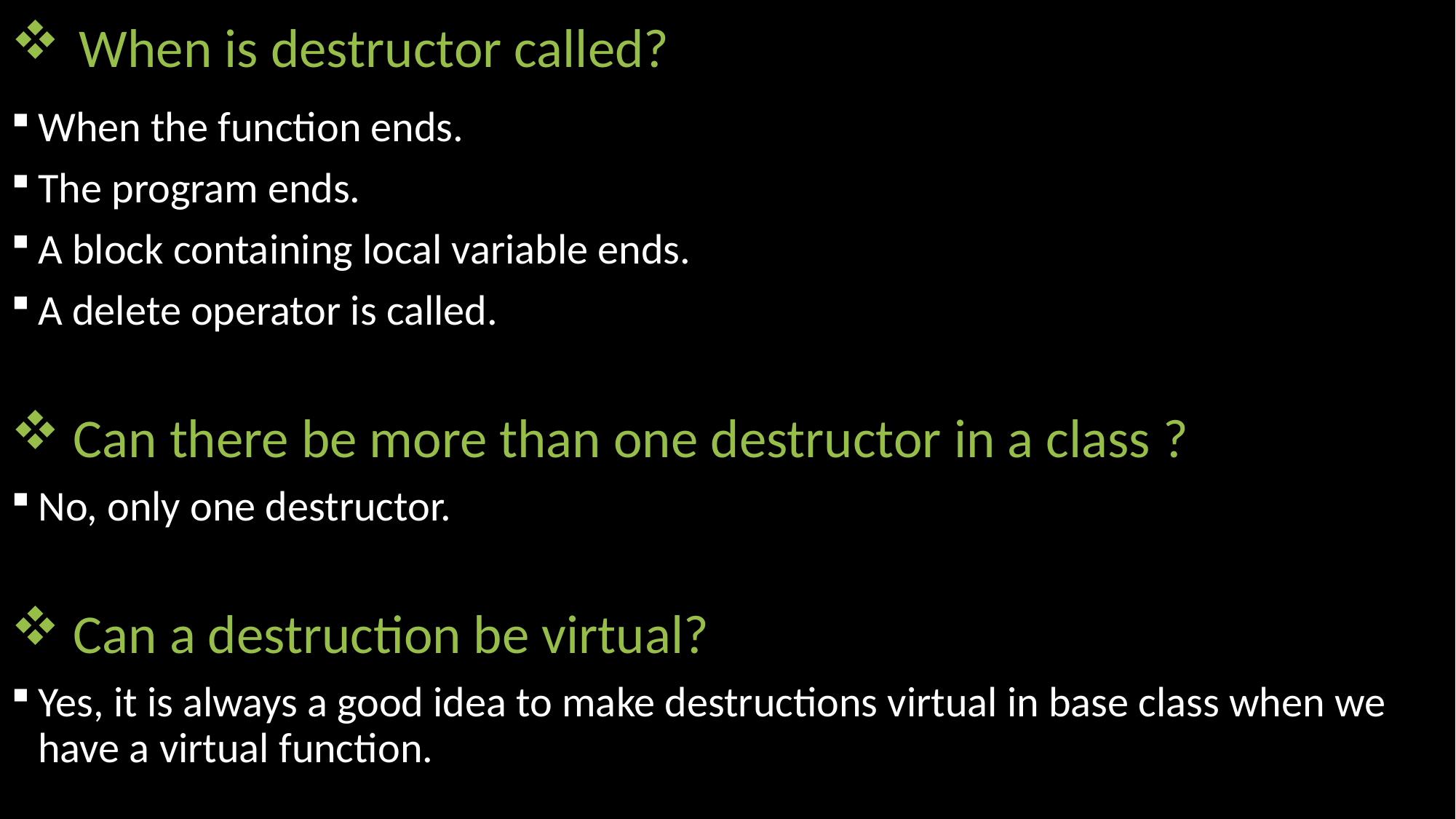

# When is destructor called?
When the function ends.
The program ends.
A block containing local variable ends.
A delete operator is called.

 Can there be more than one destructor in a class ?
No, only one destructor.

 Can a destruction be virtual?
Yes, it is always a good idea to make destructions virtual in base class when we have a virtual function.